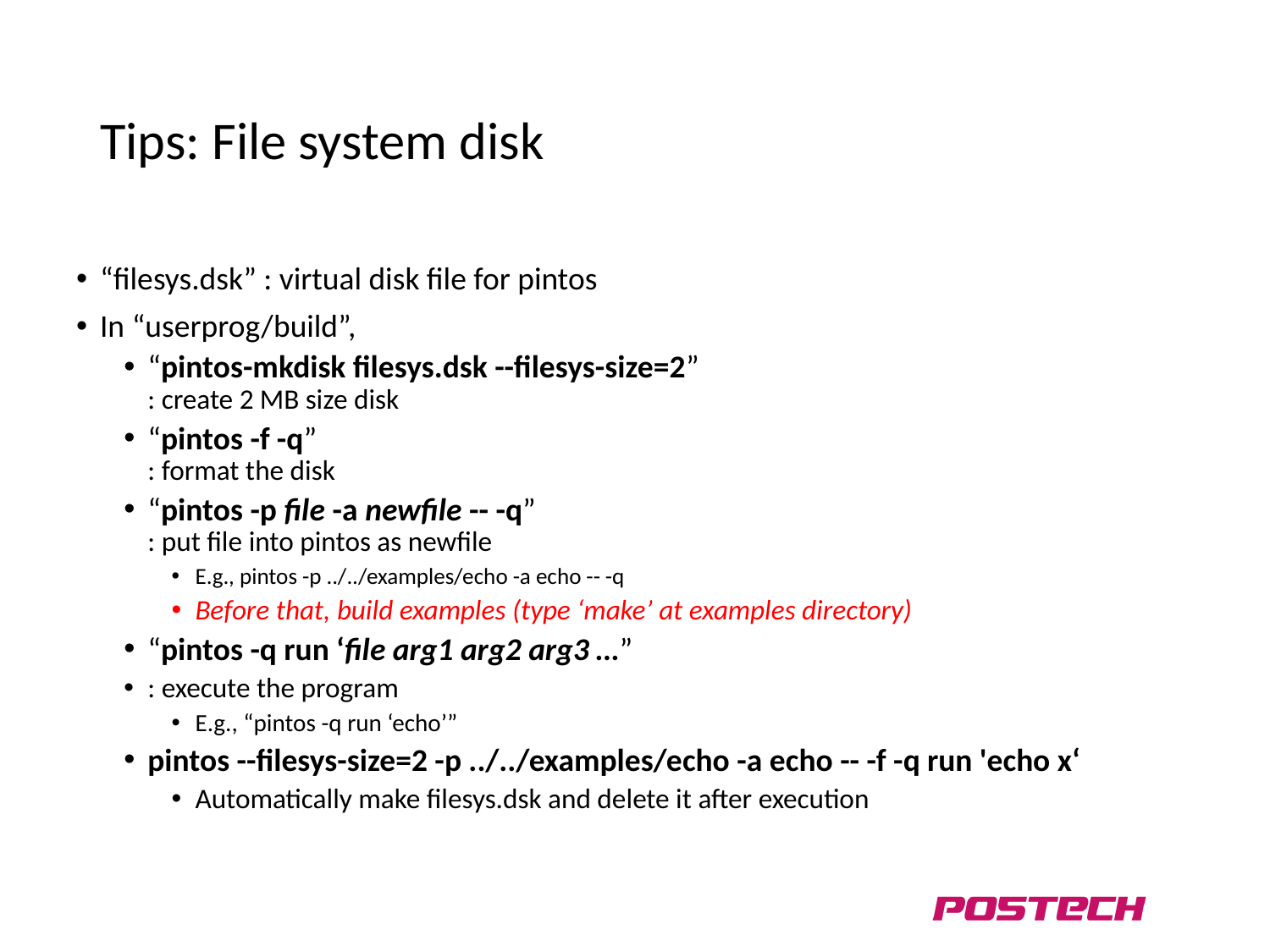

# Tips: File system disk
“filesys.dsk” : virtual disk file for pintos
In “userprog/build”,
“pintos-mkdisk filesys.dsk --filesys-size=2”
: create 2 MB size disk
“pintos -f -q”
: format the disk
“pintos -p file -a newfile -- -q”
: put file into pintos as newfile
E.g., pintos -p ../../examples/echo -a echo -- -q
Before that, build examples (type ‘make’ at examples directory)
“pintos -q run ‘file arg1 arg2 arg3 …”
: execute the program
E.g., “pintos -q run ‘echo’”
pintos --filesys-size=2 -p ../../examples/echo -a echo -- -f -q run 'echo x‘
Automatically make filesys.dsk and delete it after execution